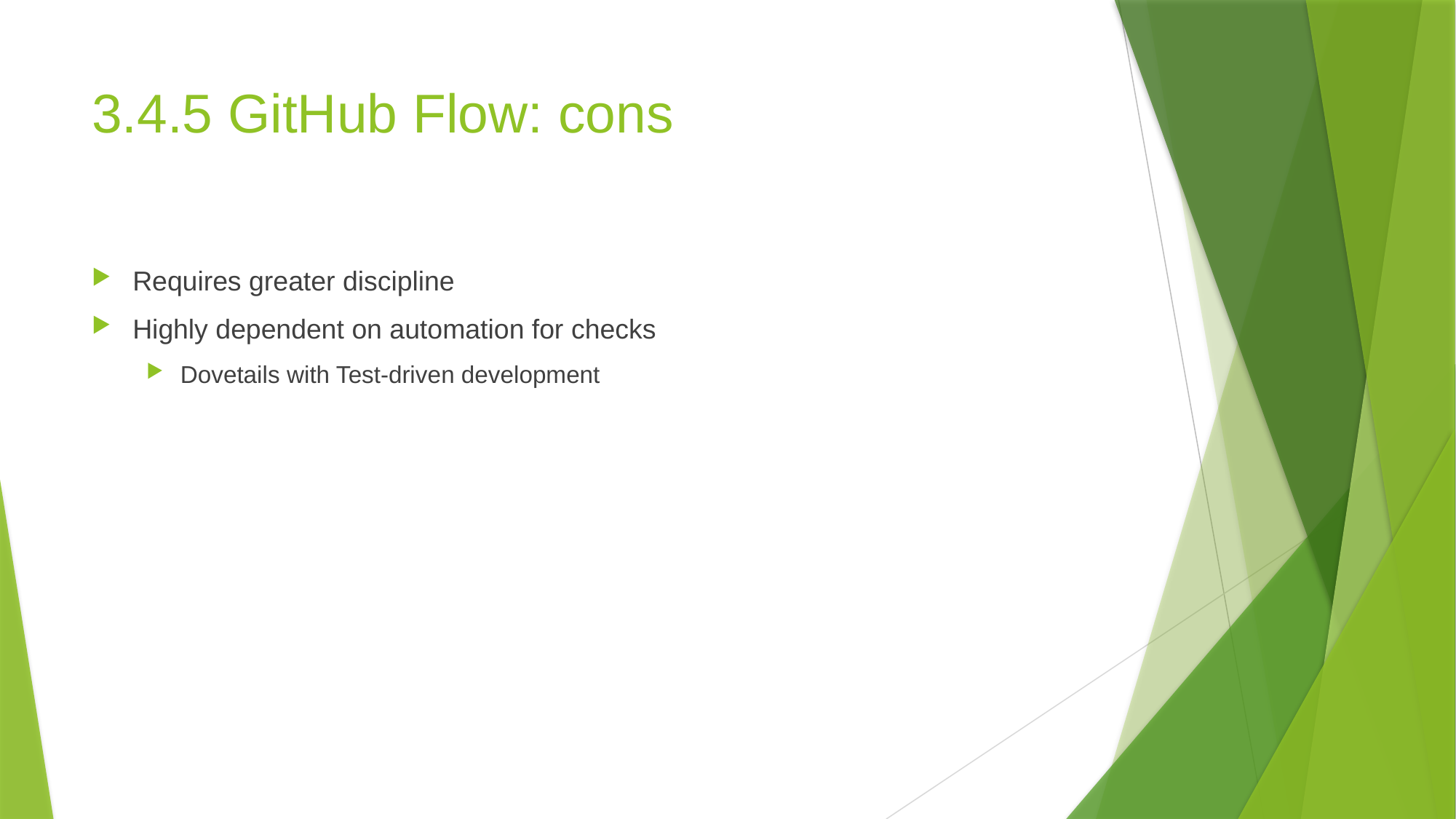

# 3.4.5 GitHub Flow: cons
Requires greater discipline
Highly dependent on automation for checks
Dovetails with Test-driven development